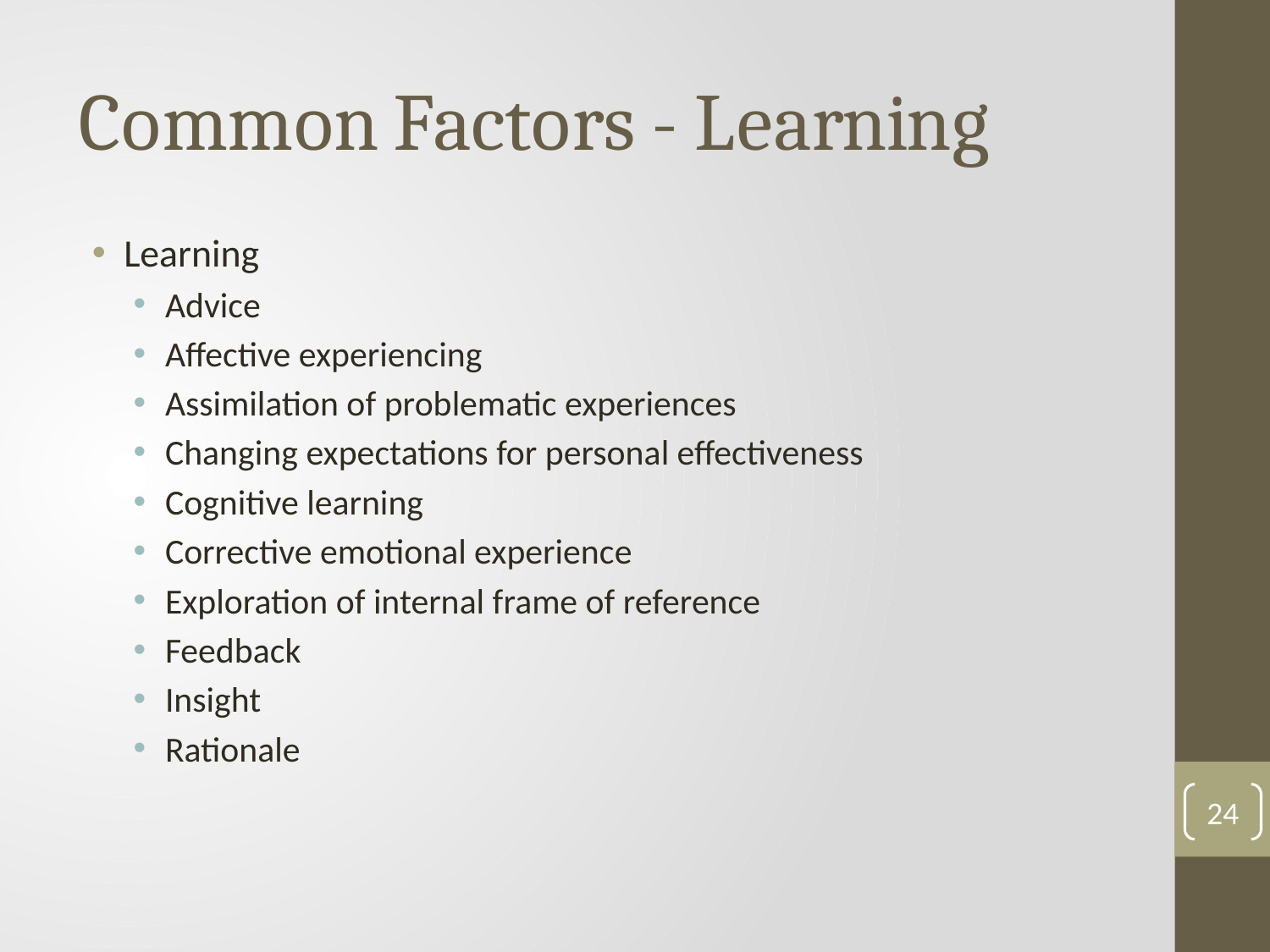

# Common Factors - Learning
Learning
Advice
Affective experiencing
Assimilation of problematic experiences
Changing expectations for personal effectiveness
Cognitive learning
Corrective emotional experience
Exploration of internal frame of reference
Feedback
Insight
Rationale
24